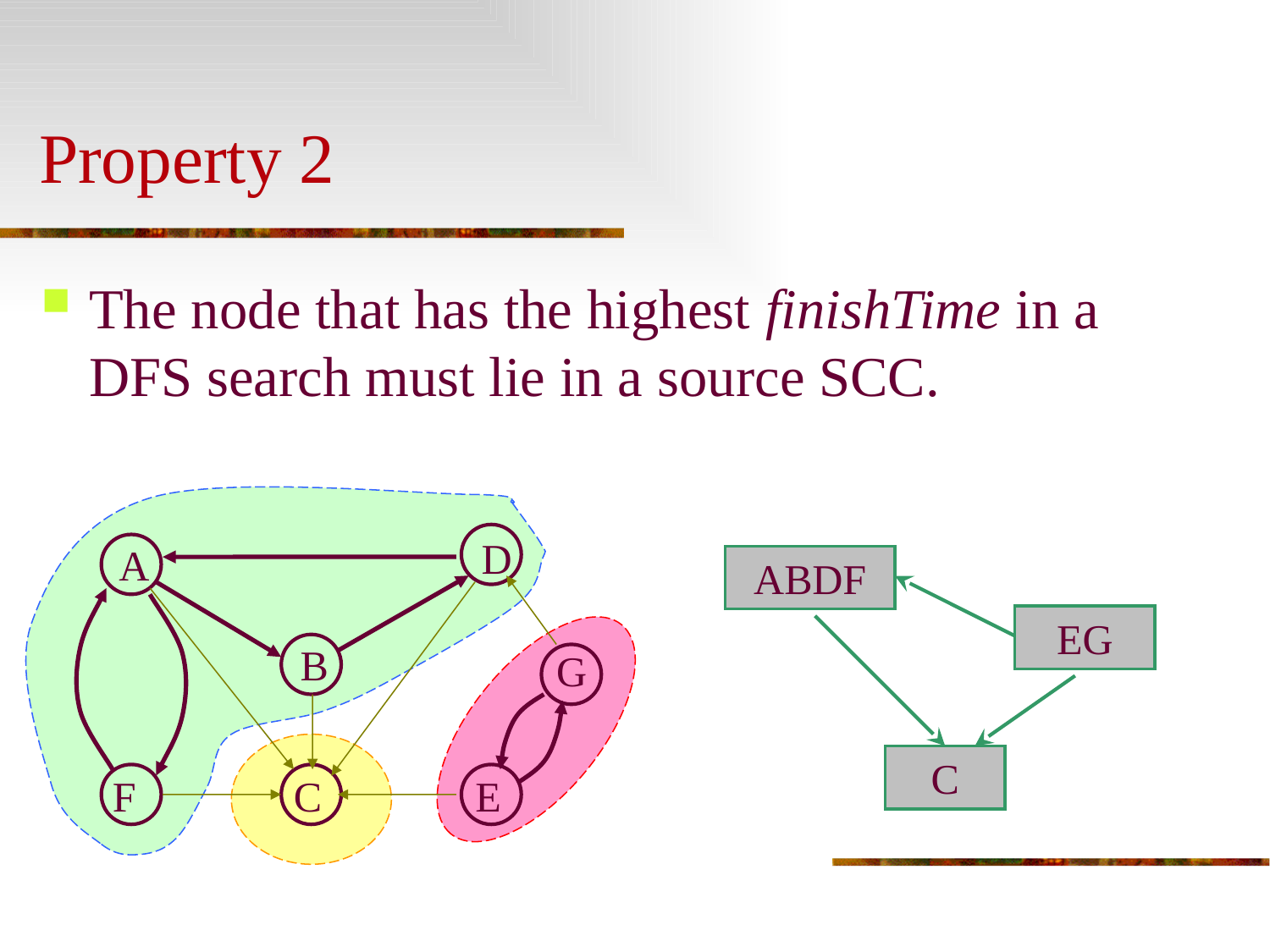

# Property 2
The node that has the highest finishTime in a DFS search must lie in a source SCC.

D
A

B

F
C
E

ABDF

EG

G

C